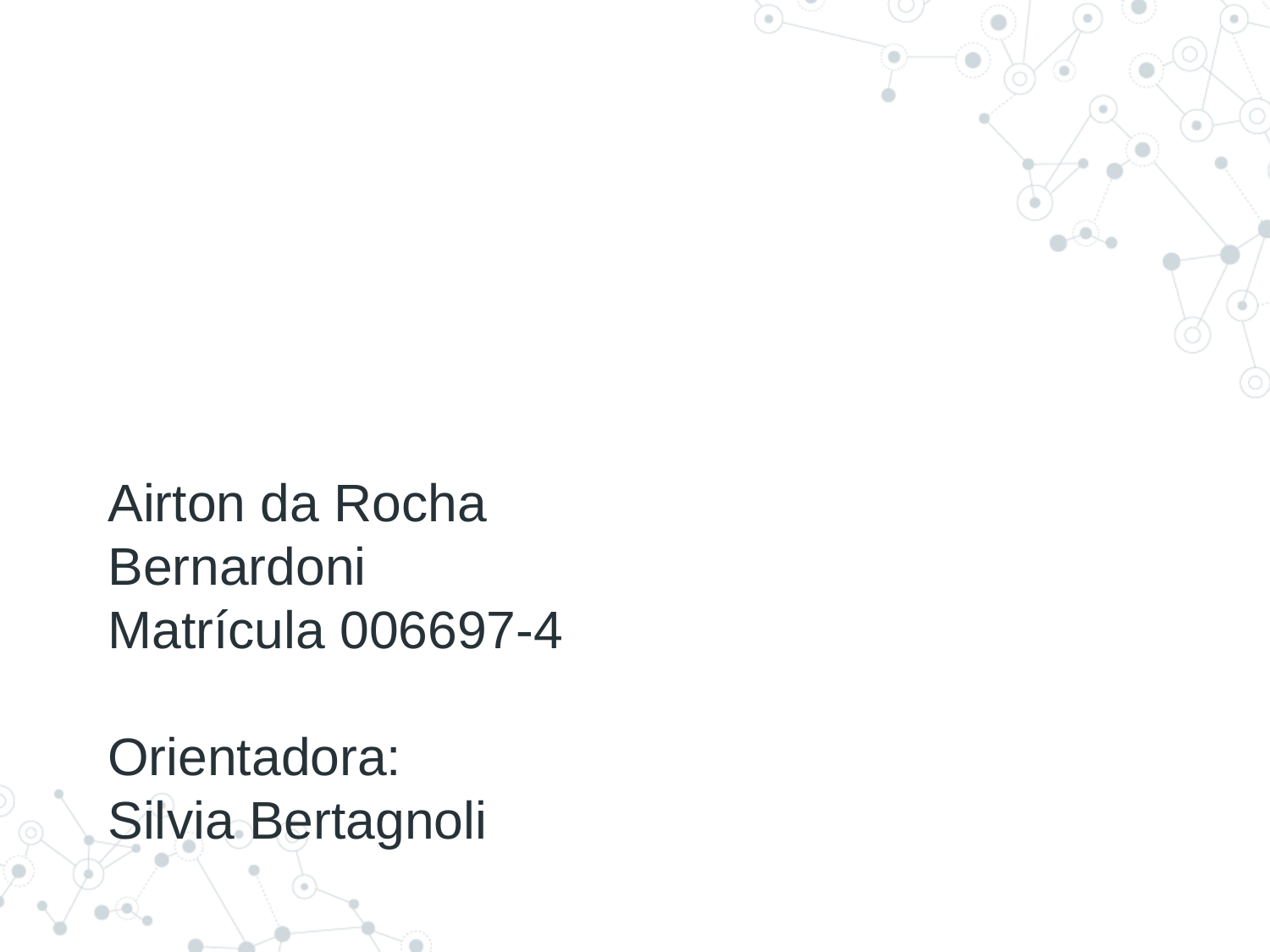

Airton da Rocha Bernardoni
Matrícula 006697-4

Orientadora:
Silvia Bertagnoli